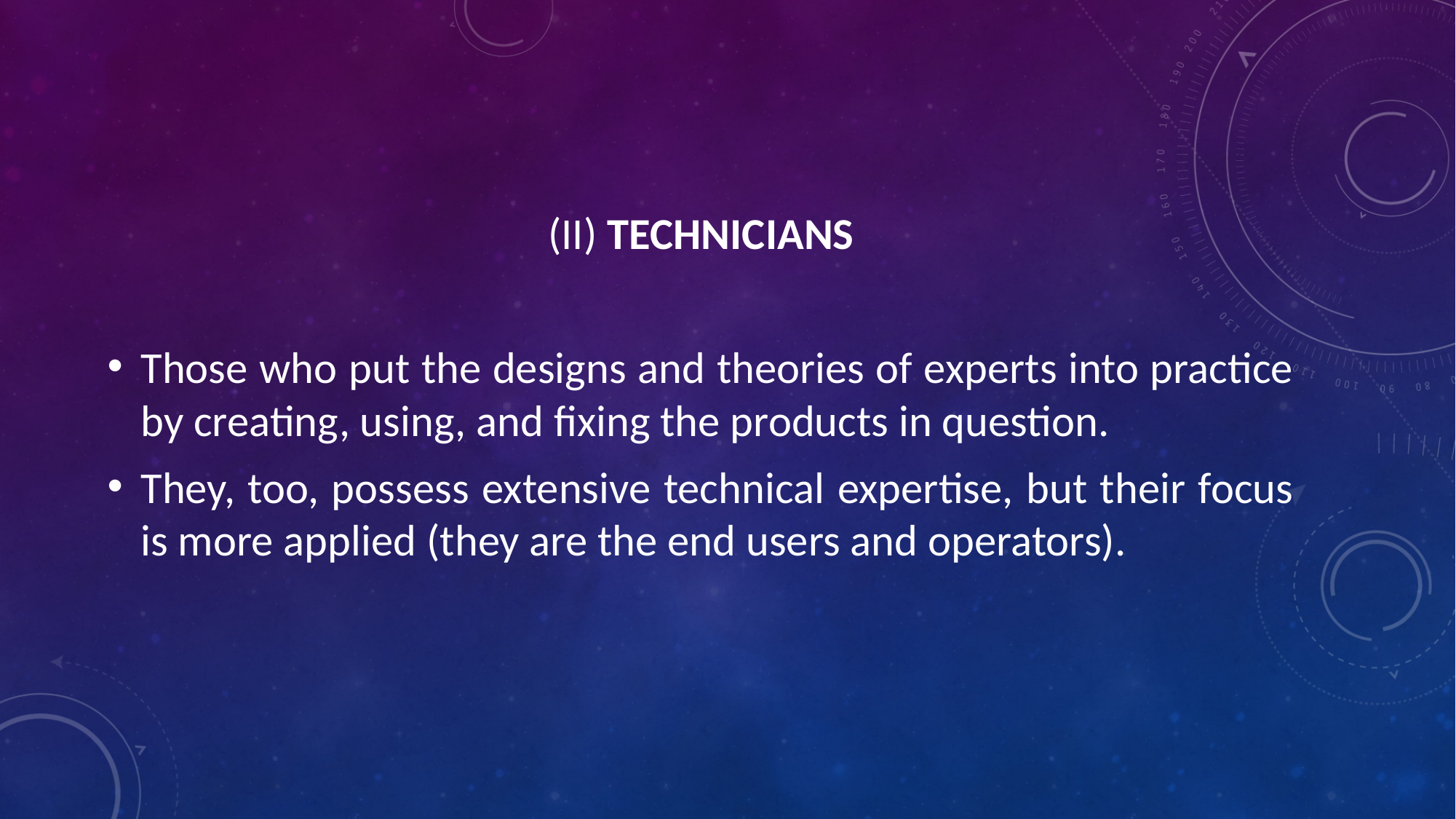

(II) TECHNICIANS

Those who put the designs and theories of experts into practice by creating, using, and fixing the products in question.
They, too, possess extensive technical expertise, but their focus is more applied (they are the end users and operators).